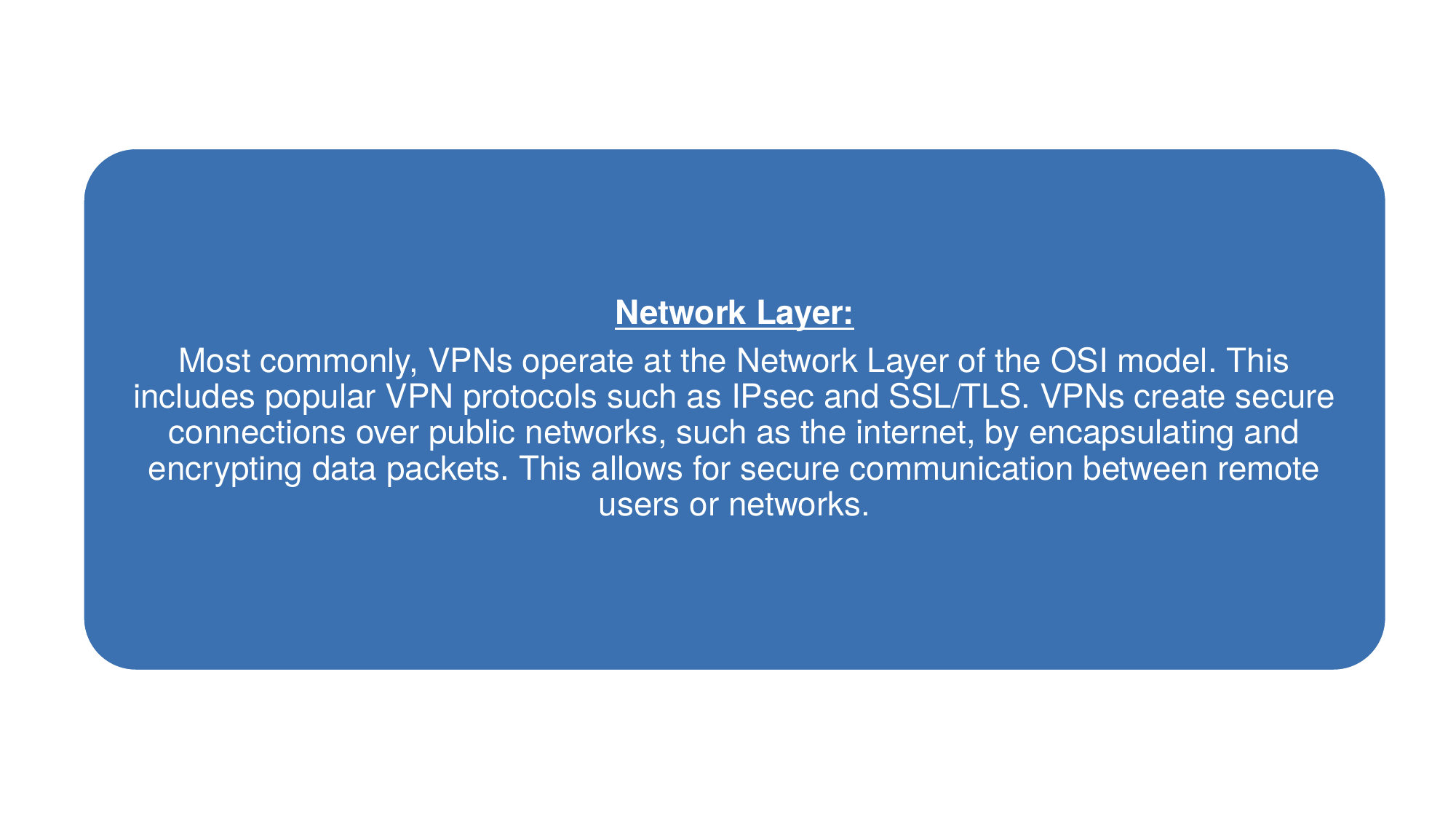

Network Layer:
Most commonly, VPNs operate at the Network Layer of the OSI model. This includes popular VPN protocols such as IPsec and SSL/TLS. VPNs create secure connections over public networks, such as the internet, by encapsulating and encrypting data packets. This allows for secure communication between remote users or networks.